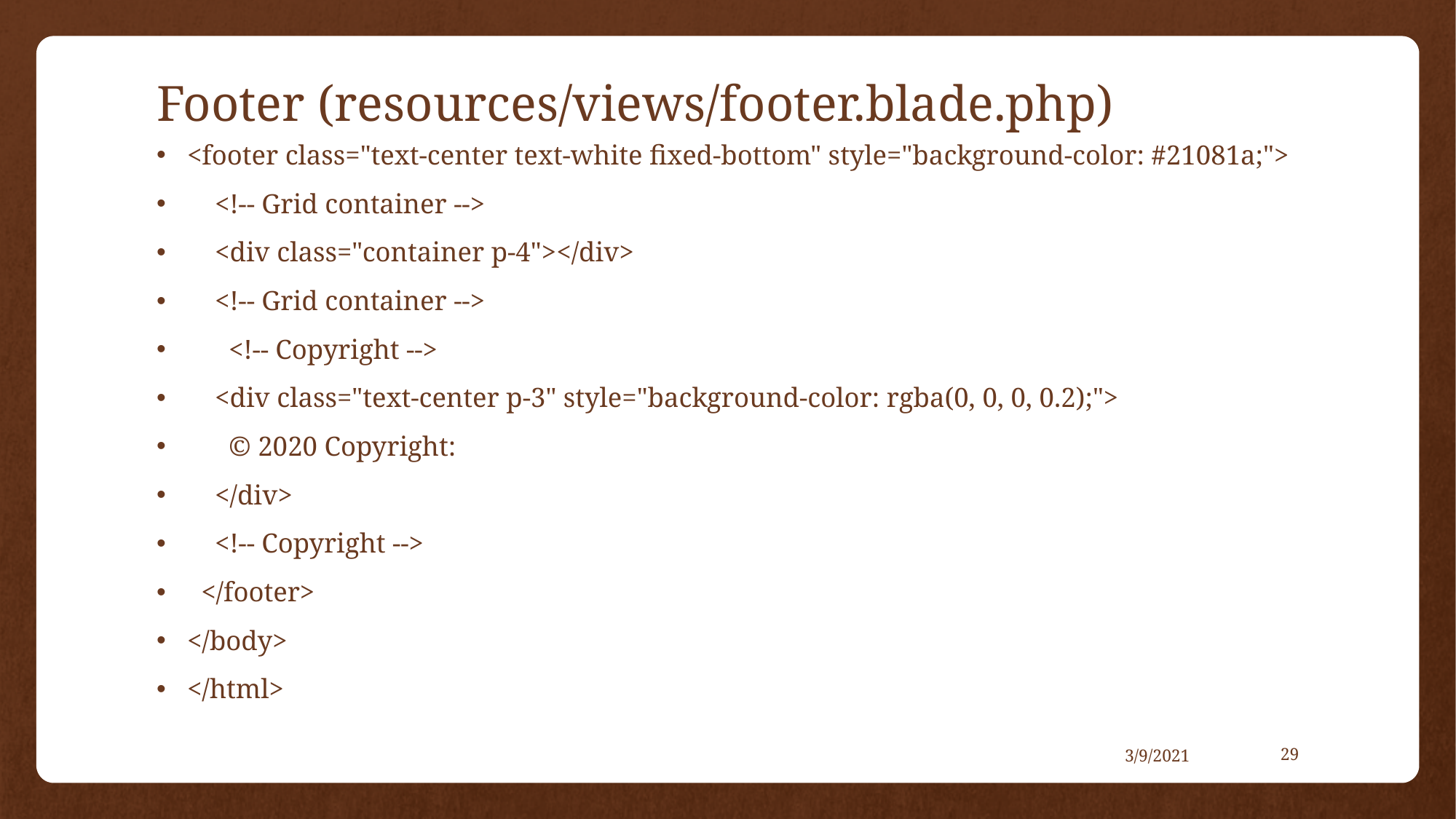

# Footer (resources/views/footer.blade.php)
<footer class="text-center text-white fixed-bottom" style="background-color: #21081a;">
    <!-- Grid container -->
    <div class="container p-4"></div>
    <!-- Grid container -->
      <!-- Copyright -->
    <div class="text-center p-3" style="background-color: rgba(0, 0, 0, 0.2);">
      © 2020 Copyright:
    </div>
    <!-- Copyright -->
  </footer>
</body>
</html>

3/9/2021
29